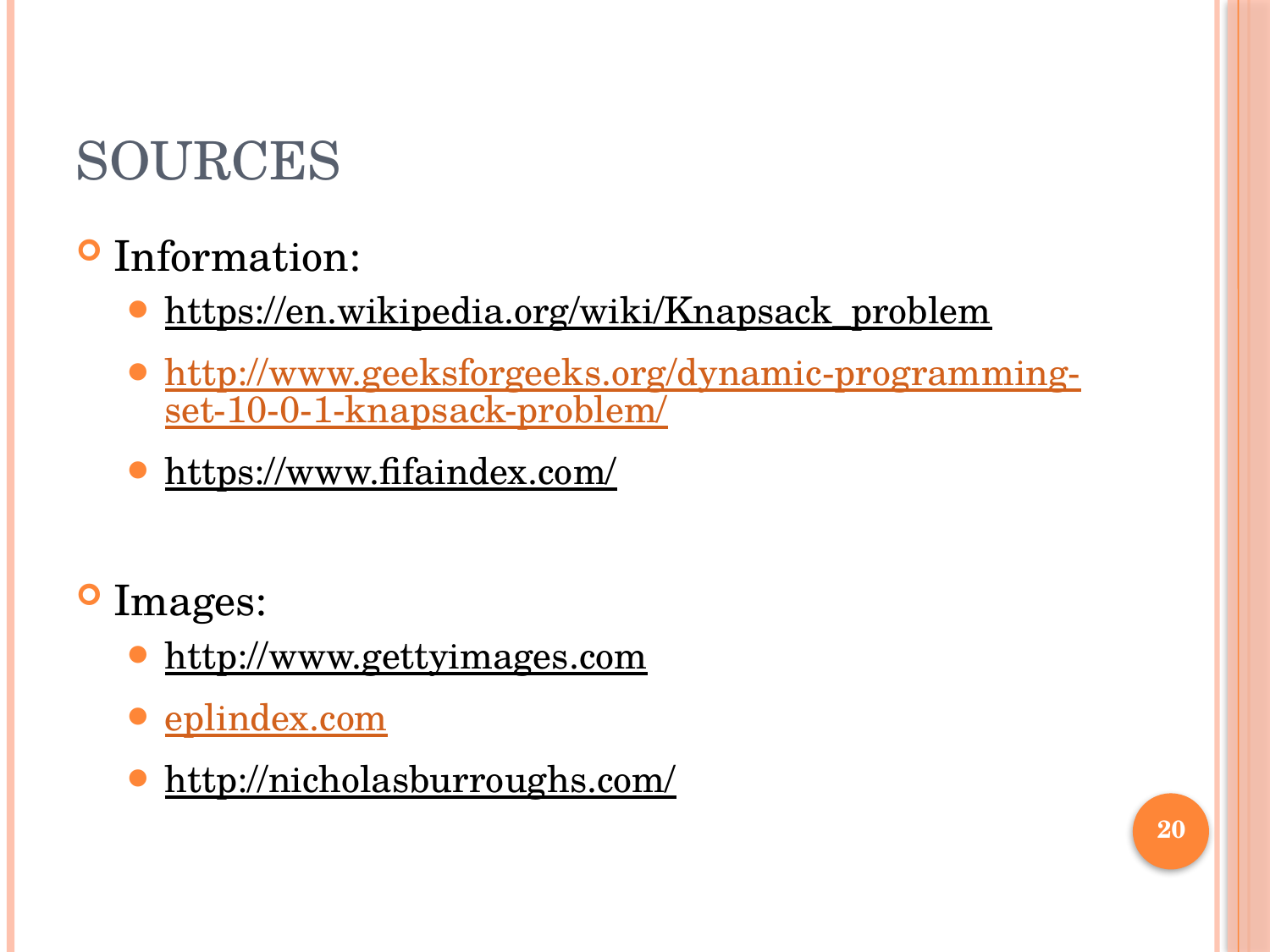

# Sources
Information:
https://en.wikipedia.org/wiki/Knapsack_problem
http://www.geeksforgeeks.org/dynamic-programming-set-10-0-1-knapsack-problem/
https://www.fifaindex.com/

Images:
http://www.gettyimages.com
eplindex.com
http://nicholasburroughs.com/

20